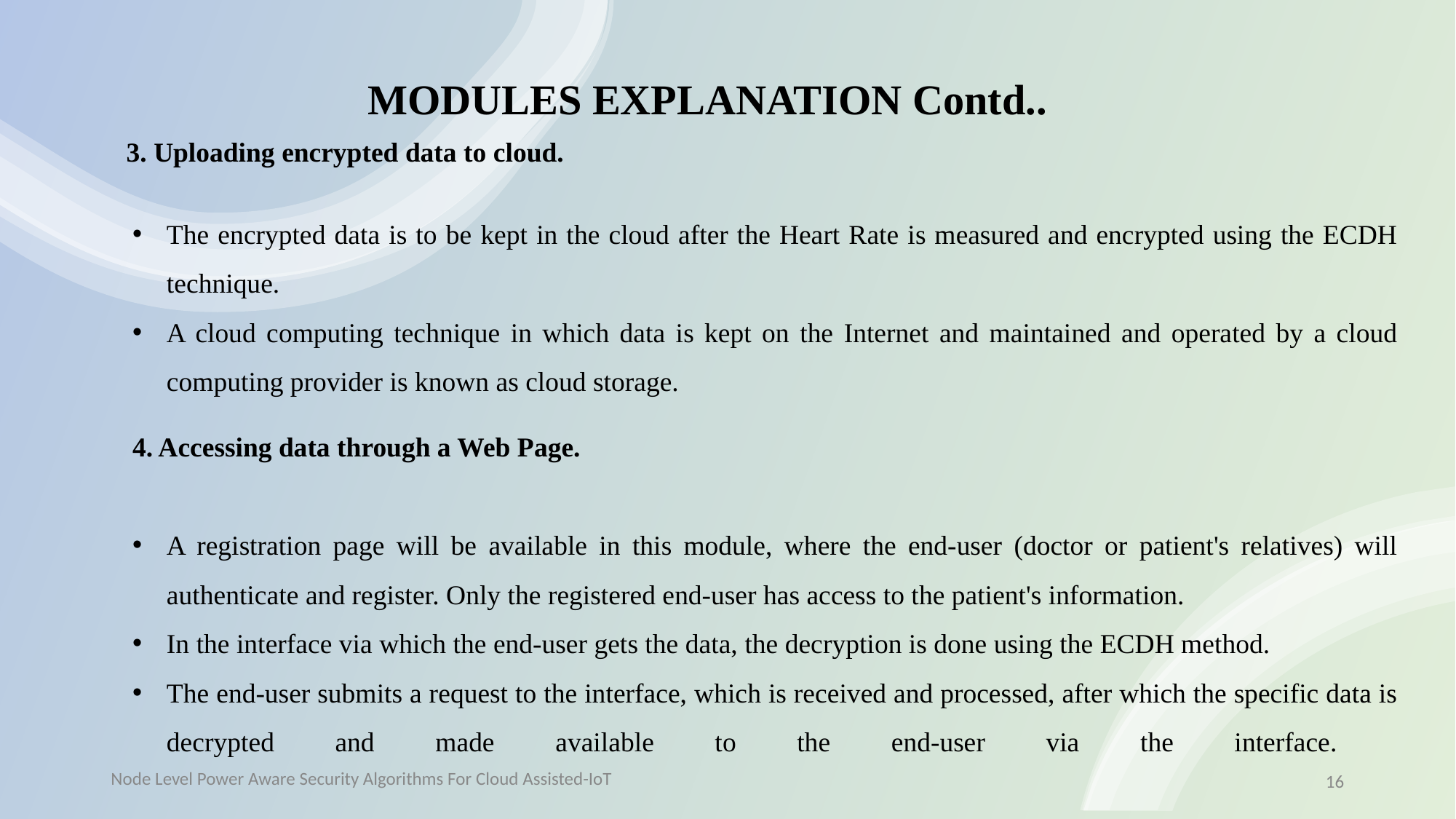

MODULES EXPLANATION Contd..
       3. Uploading encrypted data to cloud.

The encrypted data is to be kept in the cloud after the Heart Rate is measured and encrypted using the ECDH technique.
A cloud computing technique in which data is kept on the Internet and maintained and operated by a cloud computing provider is known as cloud storage.

4. Accessing data through a Web Page.

A registration page will be available in this module, where the end-user (doctor or patient's relatives) will authenticate and register. Only the registered end-user has access to the patient's information.
In the interface via which the end-user gets the data, the decryption is done using the ECDH method.
The end-user submits a request to the interface, which is received and processed, after which the specific data is decrypted and made available to the end-user via the interface.

Batch : A4
16
Node Level Power Aware Security Algorithms For Cloud Assisted-IoT